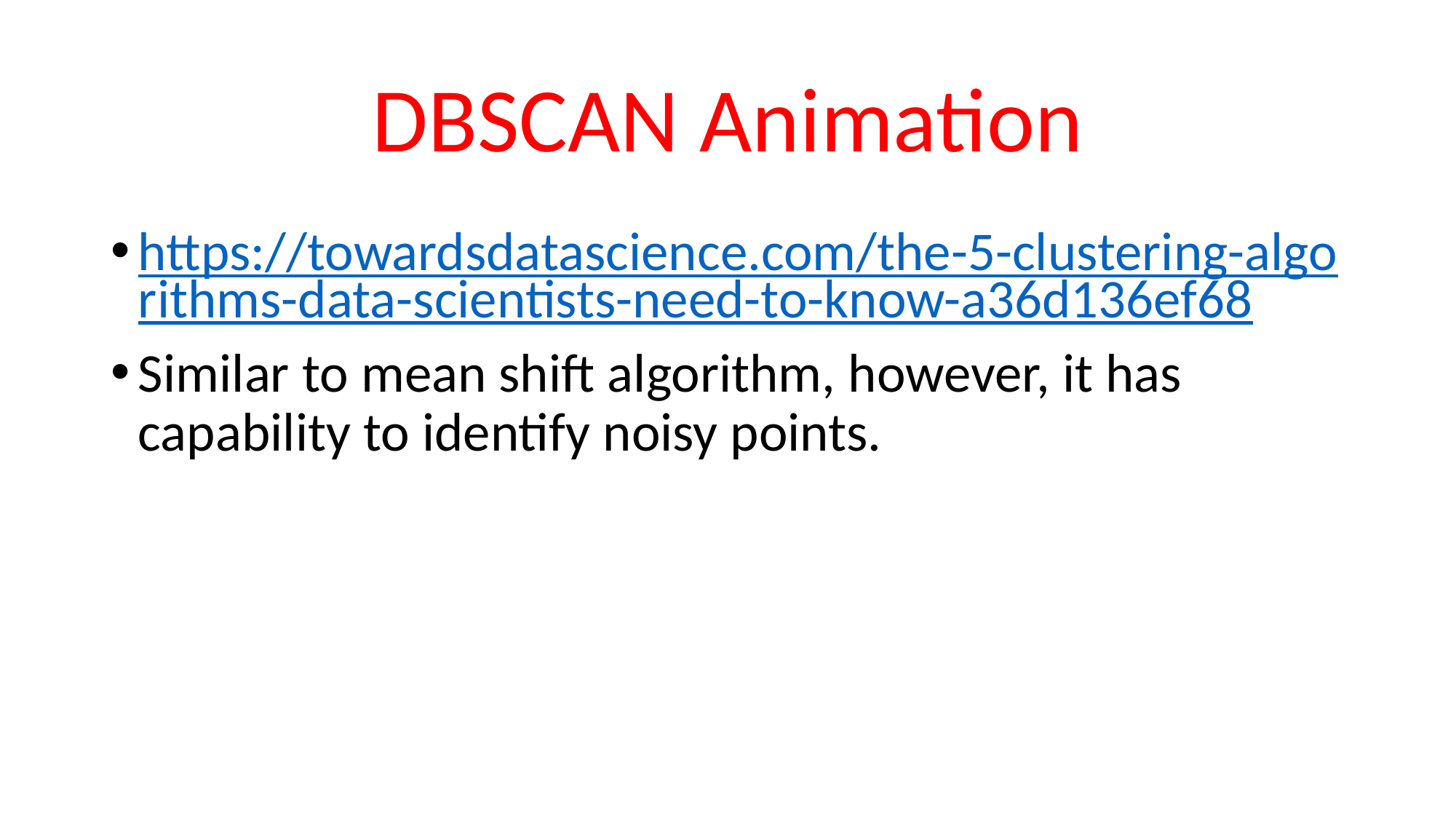

# DBSCAN Animation
https://towardsdatascience.com/the-5-clustering-algorithms-data-scientists-need-to-know-a36d136ef68
Similar to mean shift algorithm, however, it has capability to identify noisy points.